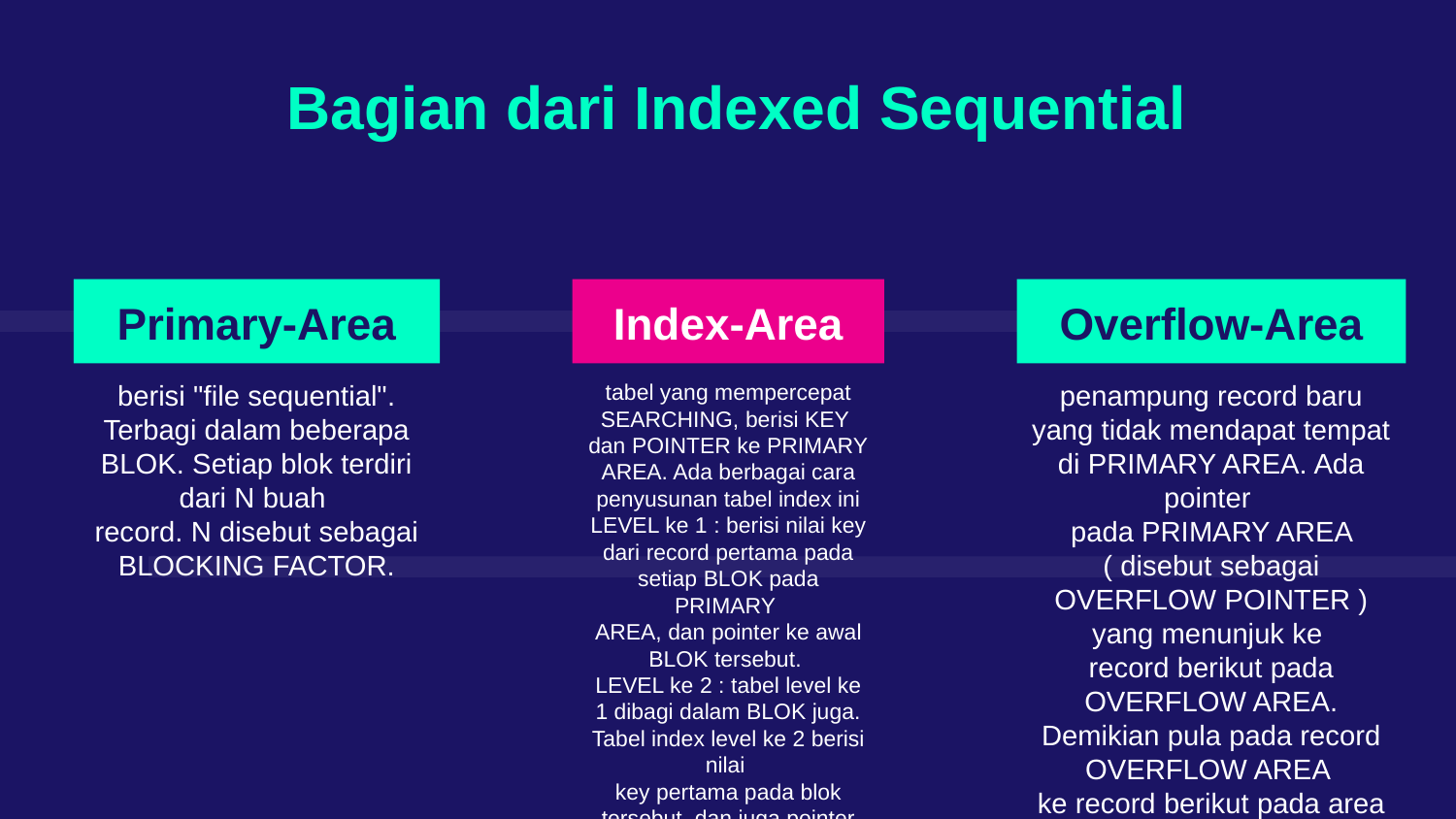

Bagian dari Indexed Sequential
Primary-Area
Index-Area
# Overflow-Area
berisi "file sequential". Terbagi dalam beberapa BLOK. Setiap blok terdiri dari N buah
record. N disebut sebagai BLOCKING FACTOR.
tabel yang mempercepat SEARCHING, berisi KEY
dan POINTER ke PRIMARY AREA. Ada berbagai cara penyusunan tabel index ini
LEVEL ke 1 : berisi nilai key dari record pertama pada setiap BLOK pada PRIMARY
AREA, dan pointer ke awal BLOK tersebut.
LEVEL ke 2 : tabel level ke 1 dibagi dalam BLOK juga. Tabel index level ke 2 berisi nilai
key pertama pada blok tersebut, dan juga pointer ke blok ybs.
penampung record baru yang tidak mendapat tempat di PRIMARY AREA. Ada pointer
pada PRIMARY AREA ( disebut sebagai OVERFLOW POINTER ) yang menunjuk ke
record berikut pada OVERFLOW AREA. Demikian pula pada record OVERFLOW AREA
ke record berikut pada area yang sama ( disebut OVERFLOW CHAIN POINTER ).